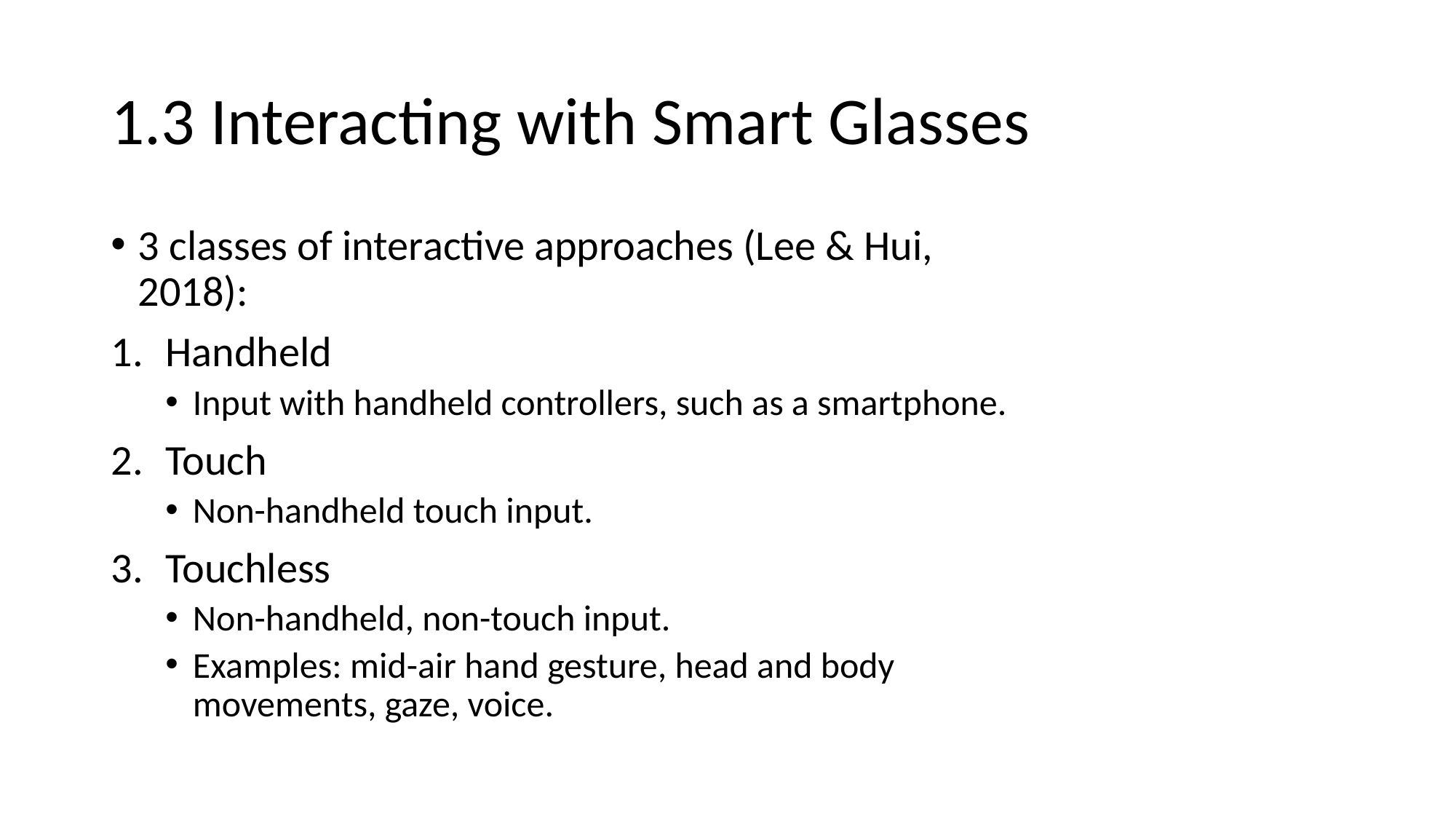

# 1.3 Interacting with Smart Glasses
3 classes of interactive approaches (Lee & Hui, 2018):
Handheld
Input with handheld controllers, such as a smartphone.
Touch
Non-handheld touch input.
Touchless
Non-handheld, non-touch input.
Examples: mid-air hand gesture, head and body movements, gaze, voice.